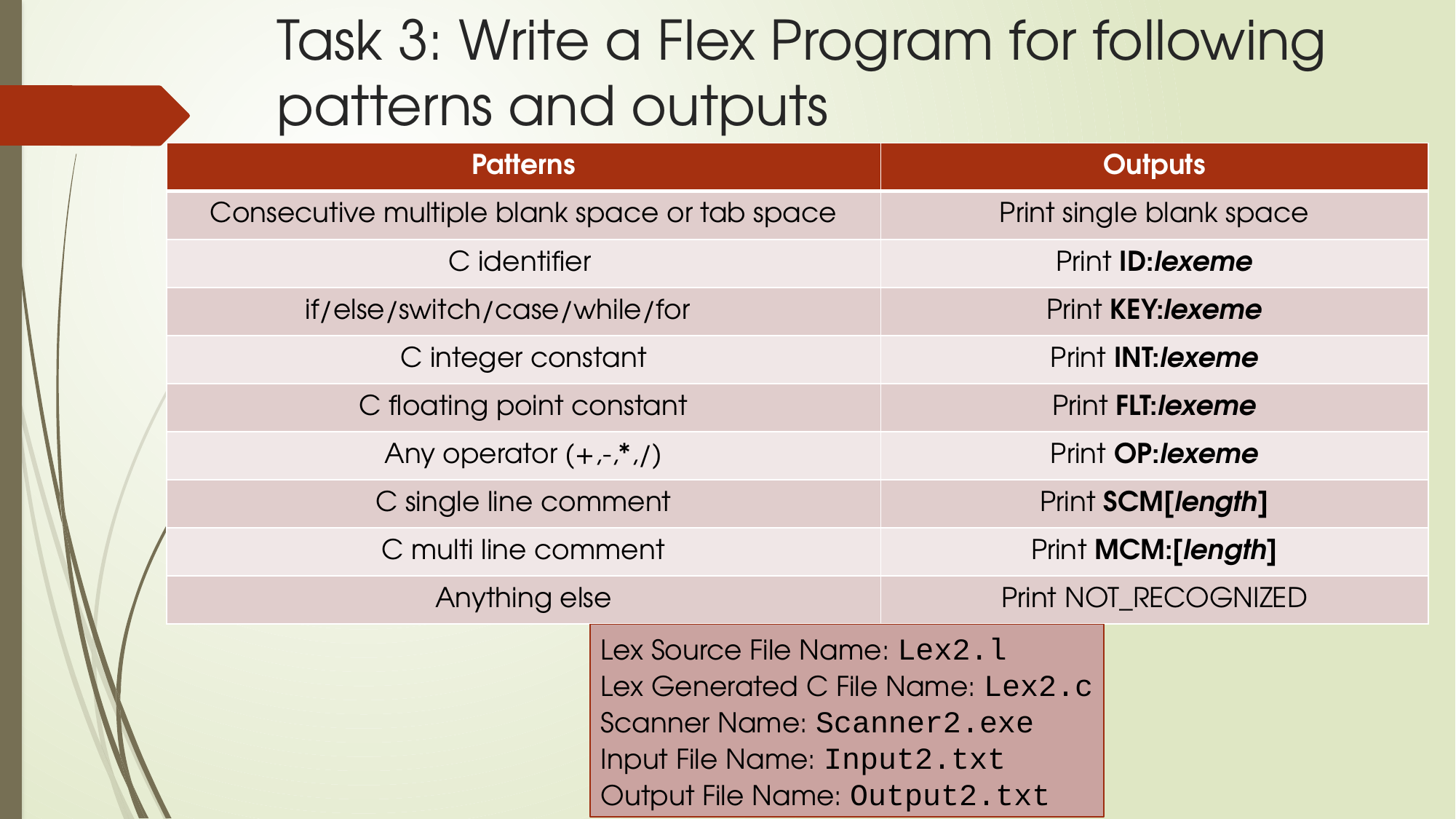

# Task 3: Write a Flex Program for following patterns and outputs
| Patterns | Outputs |
| --- | --- |
| Consecutive multiple blank space or tab space | Print single blank space |
| C identifier | Print ID:lexeme |
| if/else/switch/case/while/for | Print KEY:lexeme |
| C integer constant | Print INT:lexeme |
| C floating point constant | Print FLT:lexeme |
| Any operator (+,-,\*,/) | Print OP:lexeme |
| C single line comment | Print SCM[length] |
| C multi line comment | Print MCM:[length] |
| Anything else | Print NOT\_RECOGNIZED |
Lex Source File Name: Lex2.l
Lex Generated C File Name: Lex2.c
Scanner Name: Scanner2.exe
Input File Name: Input2.txt
Output File Name: Output2.txt